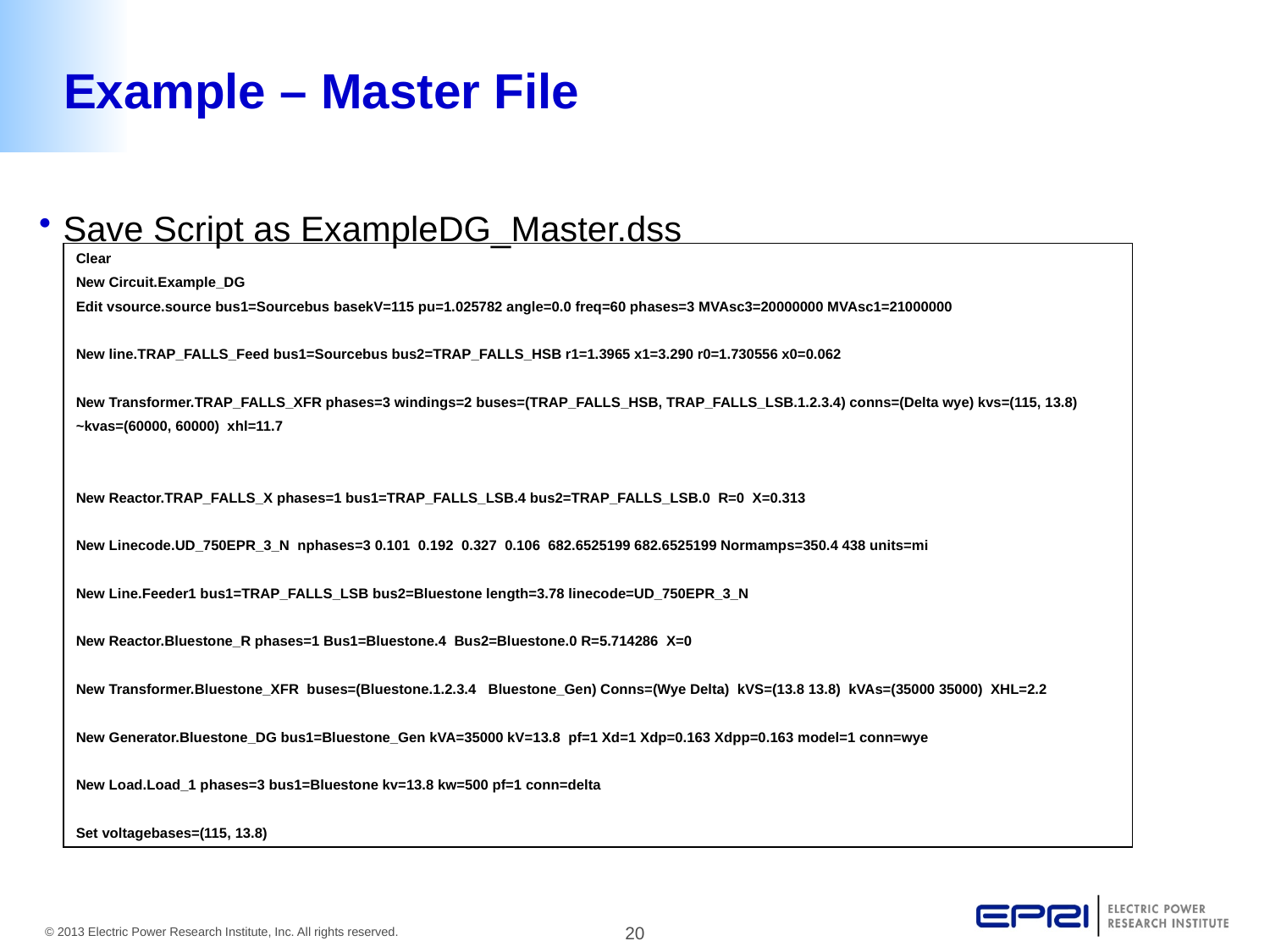

# Example – Master File
Save Script as ExampleDG_Master.dss
Clear
New Circuit.Example_DG
Edit vsource.source bus1=Sourcebus basekV=115 pu=1.025782 angle=0.0 freq=60 phases=3 MVAsc3=20000000 MVAsc1=21000000

New line.TRAP_FALLS_Feed bus1=Sourcebus bus2=TRAP_FALLS_HSB r1=1.3965 x1=3.290 r0=1.730556 x0=0.062

New Transformer.TRAP_FALLS_XFR phases=3 windings=2 buses=(TRAP_FALLS_HSB, TRAP_FALLS_LSB.1.2.3.4) conns=(Delta wye) kvs=(115, 13.8)
~kvas=(60000, 60000)  xhl=11.7

New Reactor.TRAP_FALLS_X phases=1 bus1=TRAP_FALLS_LSB.4 bus2=TRAP_FALLS_LSB.0  R=0  X=0.313

New Linecode.UD_750EPR_3_N  nphases=3 0.101  0.192  0.327  0.106  682.6525199 682.6525199 Normamps=350.4 438 units=mi

New Line.Feeder1 bus1=TRAP_FALLS_LSB bus2=Bluestone length=3.78 linecode=UD_750EPR_3_N

New Reactor.Bluestone_R phases=1 Bus1=Bluestone.4  Bus2=Bluestone.0 R=5.714286  X=0

New Transformer.Bluestone_XFR  buses=(Bluestone.1.2.3.4   Bluestone_Gen) Conns=(Wye Delta)  kVS=(13.8 13.8)  kVAs=(35000 35000)  XHL=2.2

New Generator.Bluestone_DG bus1=Bluestone_Gen kVA=35000 kV=13.8  pf=1 Xd=1 Xdp=0.163 Xdpp=0.163 model=1 conn=wye

New Load.Load_1 phases=3 bus1=Bluestone kv=13.8 kw=500 pf=1 conn=delta

Set voltagebases=(115, 13.8)